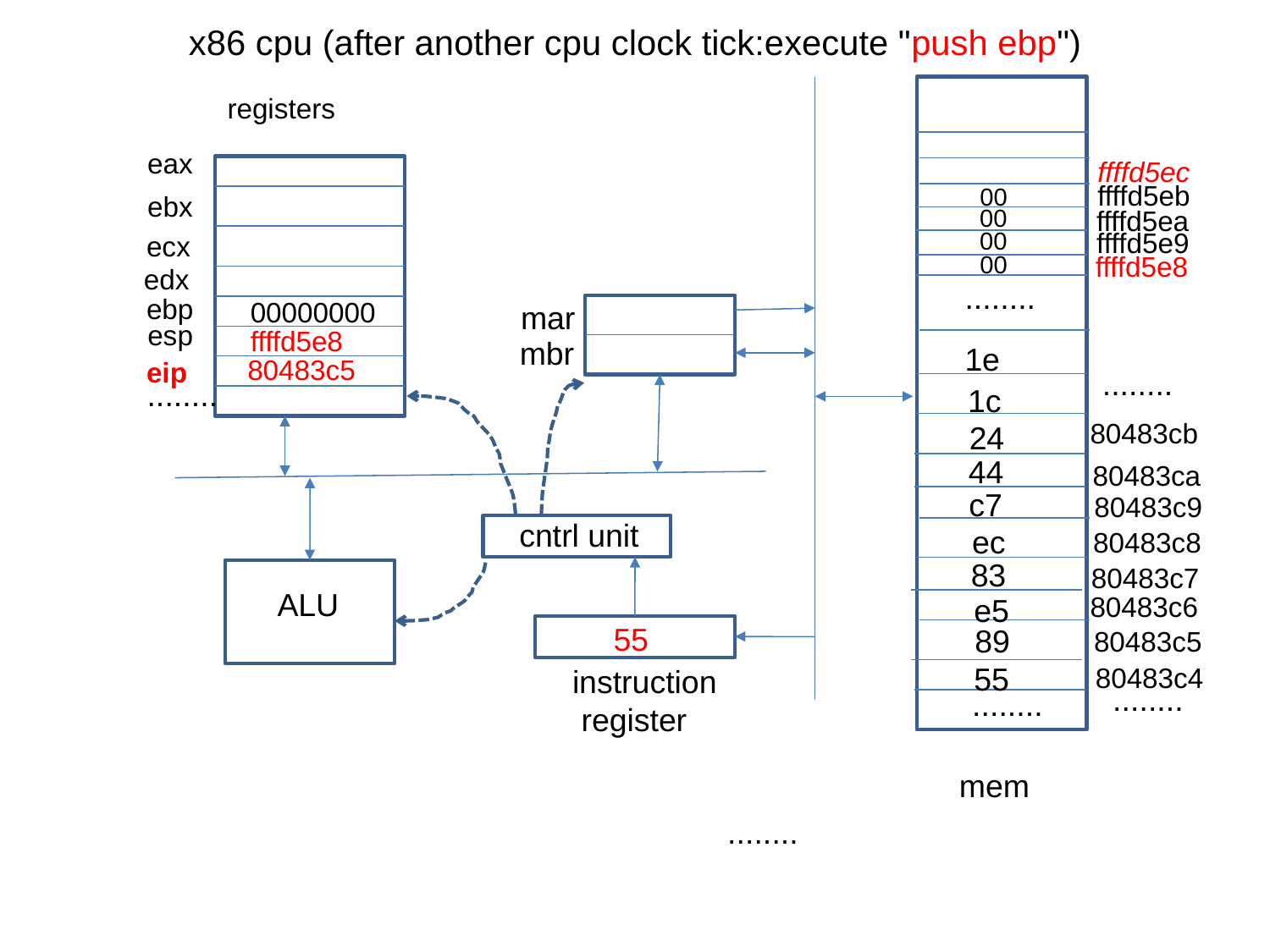

# x86 cpu (after another cpu clock tick:execute "push ebp")

registers
eax
ffffd5ec

ffffd5eb
00
ebx
00
ffffd5ea
00
ffffd5e9
ecx
00
ffffd5e8
edx
........
ebp
00000000
mar

esp
ffffd5e8
mbr
1e
80483c5
eip
........
........
1c

80483cb
24
44
80483ca
c7
80483c9
cntrl unit

ec
80483c8
83
80483c7

ALU
80483c6
e5
55
89

80483c5
55
80483c4
instruction
 register
........
........
mem
........